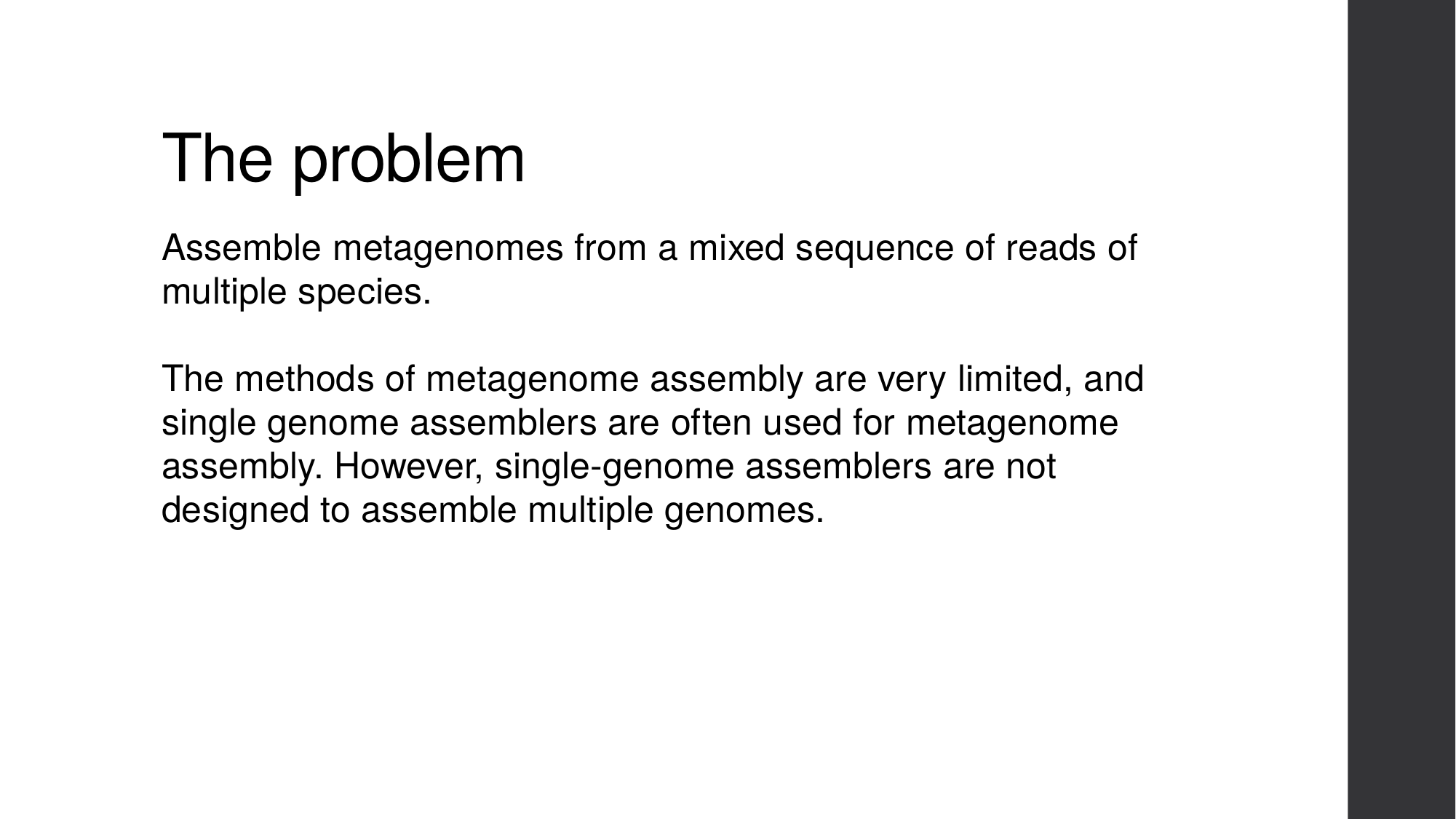

# The problem
Assemble metagenomes from a mixed sequence of reads of multiple species.
The methods of metagenome assembly are very limited, and single genome assemblers are often used for metagenome assembly. However, single-genome assemblers are not designed to assemble multiple genomes.